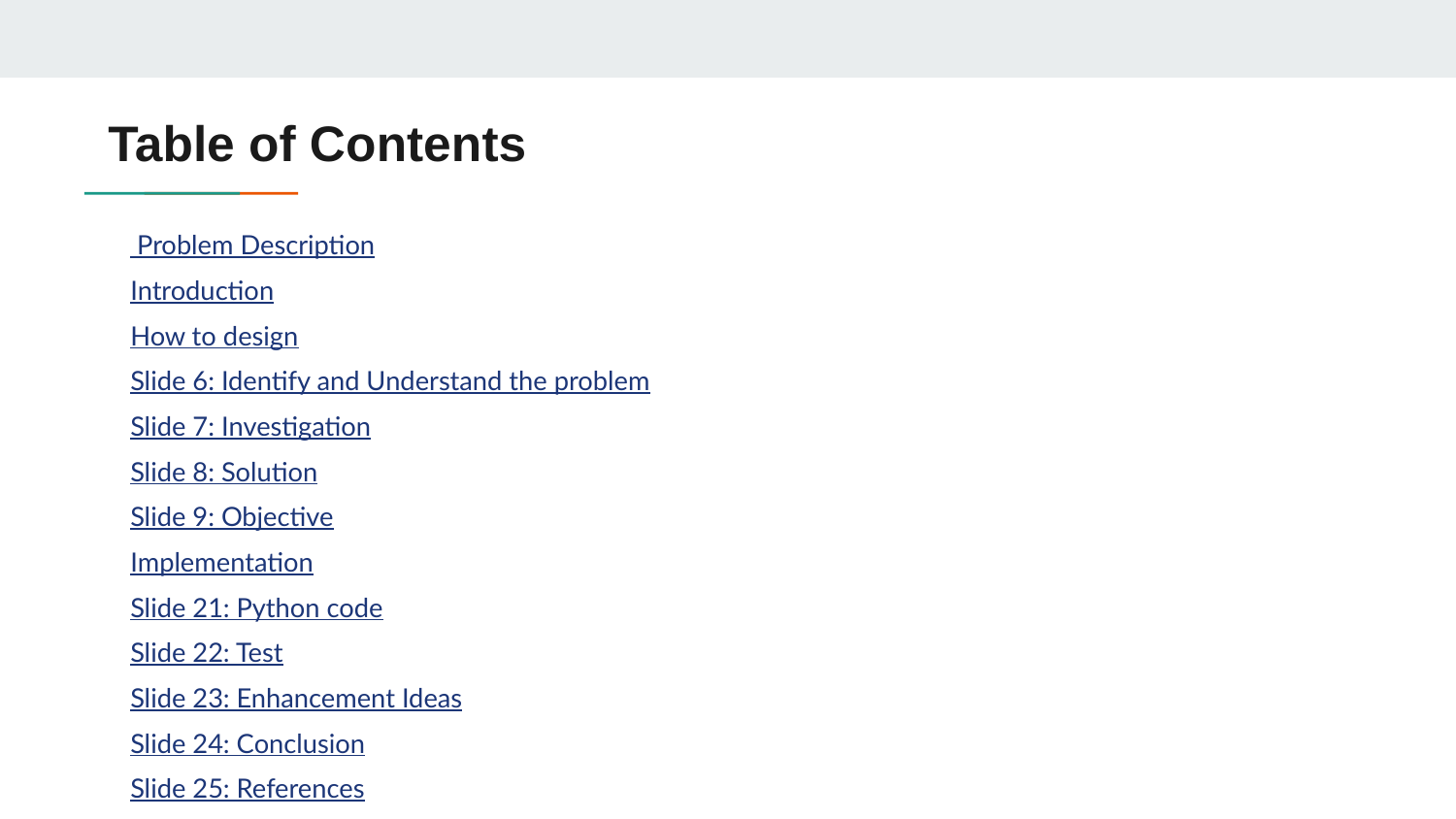

# Table of Contents
 Problem Description
Introduction
How to design
Slide 6: Identify and Understand the problem
Slide 7: Investigation
Slide 8: Solution
Slide 9: Objective
Implementation
Slide 21: Python code
Slide 22: Test
Slide 23: Enhancement Ideas
Slide 24: Conclusion
Slide 25: References